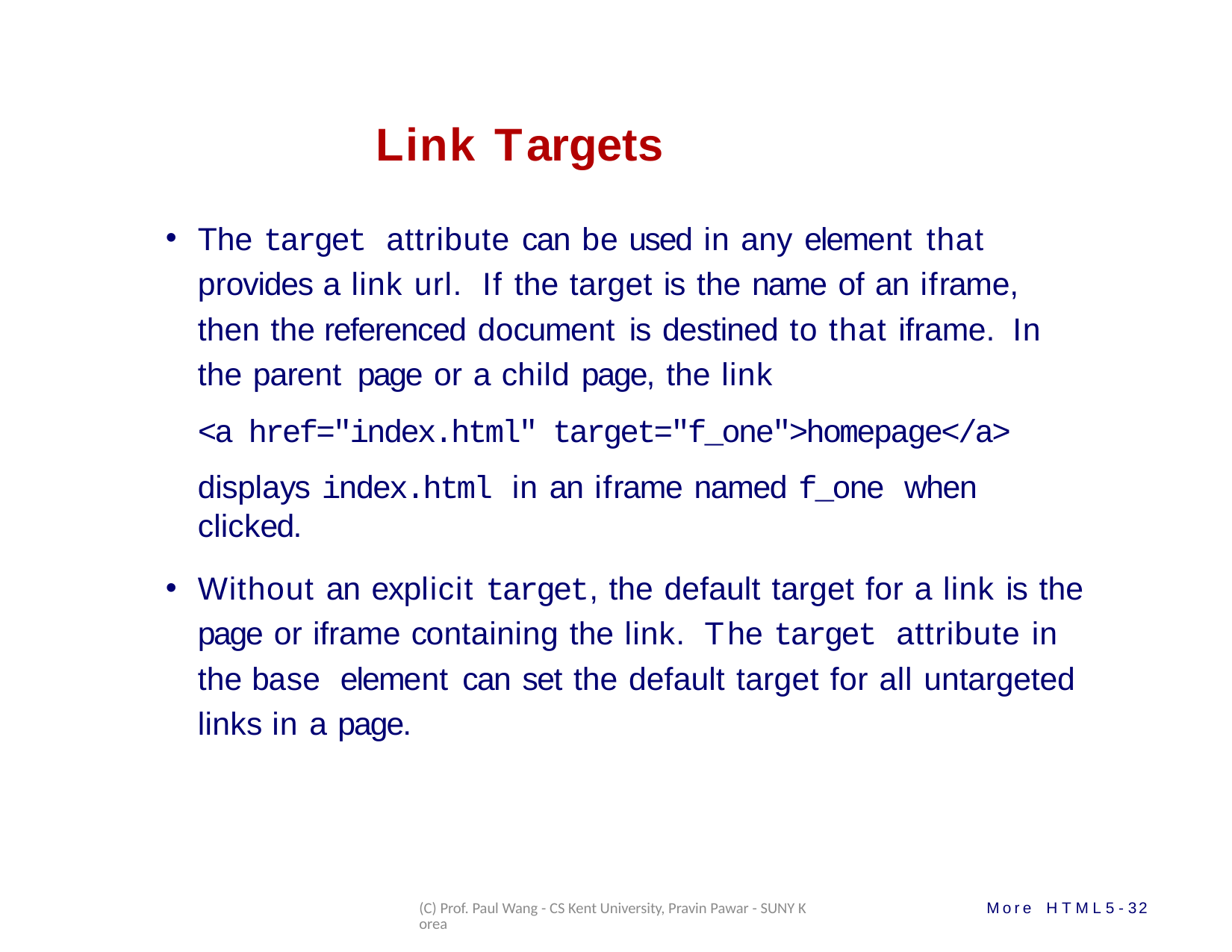

# Link Targets
The target attribute can be used in any element that provides a link url.  If the target is the name of an iframe, then the referenced document is destined to that iframe.  In the parent page or a child page, the link

<a href="index.html" target="f_one">homepage</a>

displays index.html in an iframe named f_one when clicked.

Without an explicit target, the default target for a link is the page or iframe containing the link.  The target attribute in the base element can set the default target for all untargeted links in a page.
(C) Prof. Paul Wang - CS Kent University, Pravin Pawar - SUNY Korea
More  HTML5-32